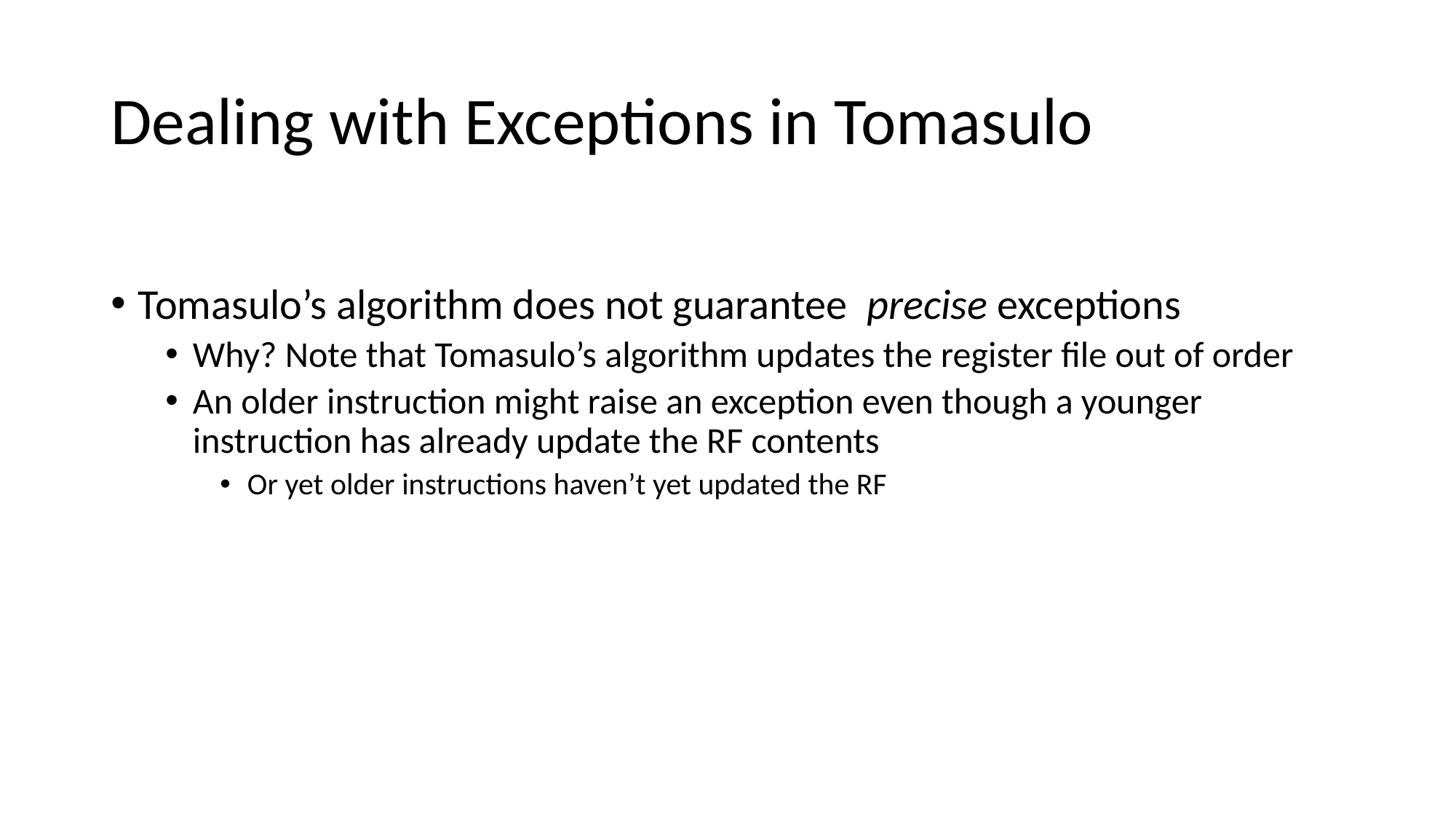

# Dealing with Exceptions in Tomasulo

Tomasulo’s algorithm does not guarantee  precise exceptions
Why? Note that Tomasulo’s algorithm updates the register file out of order
An older instruction might raise an exception even though a younger instruction has already update the RF contents
Or yet older instructions haven’t yet updated the RF